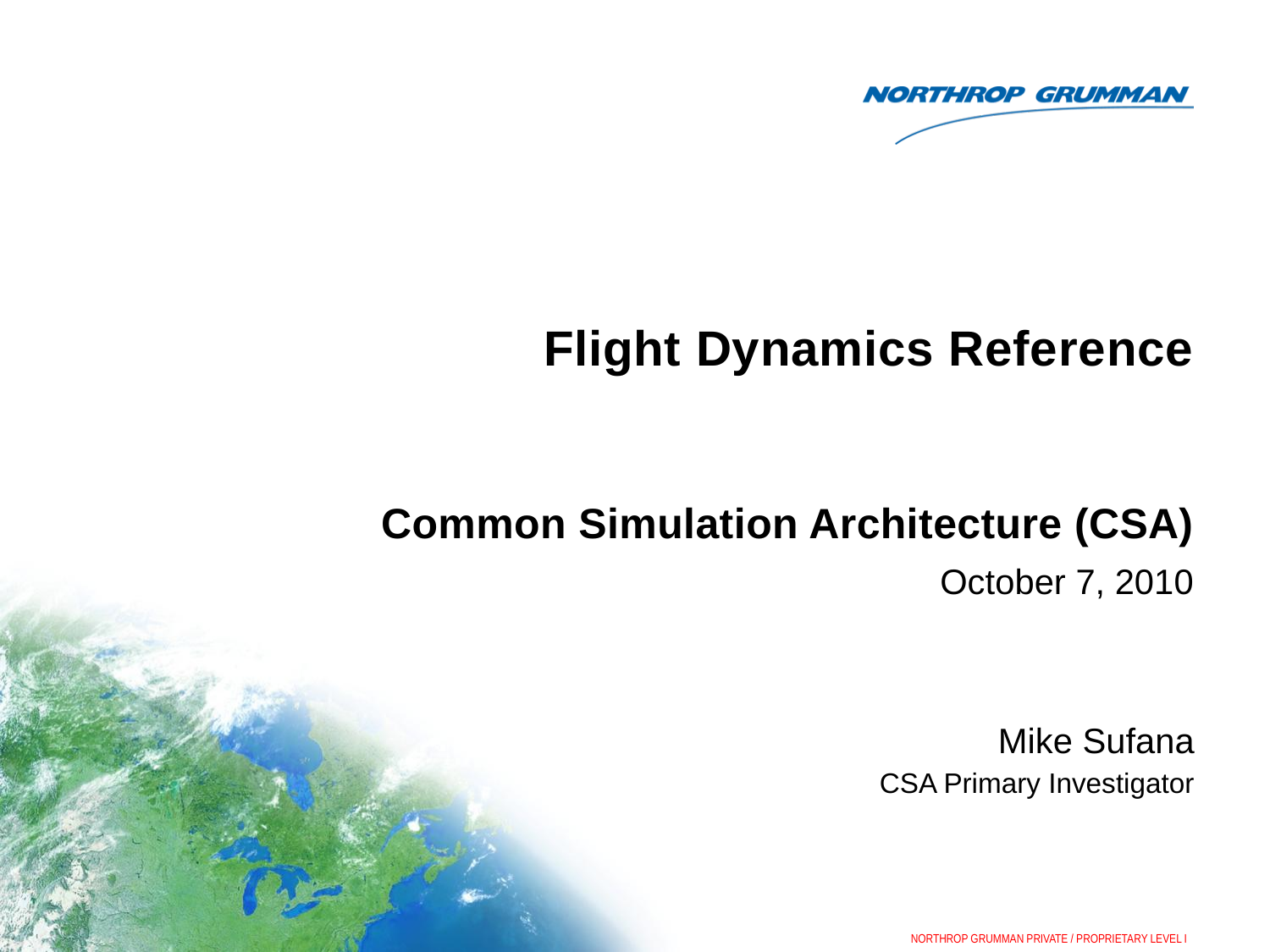

# Flight Dynamics Reference
Common Simulation Architecture (CSA)
October 7, 2010
Mike Sufana
CSA Primary Investigator
NORTHROP GRUMMAN PRIVATE / PROPRIETARY LEVEL I